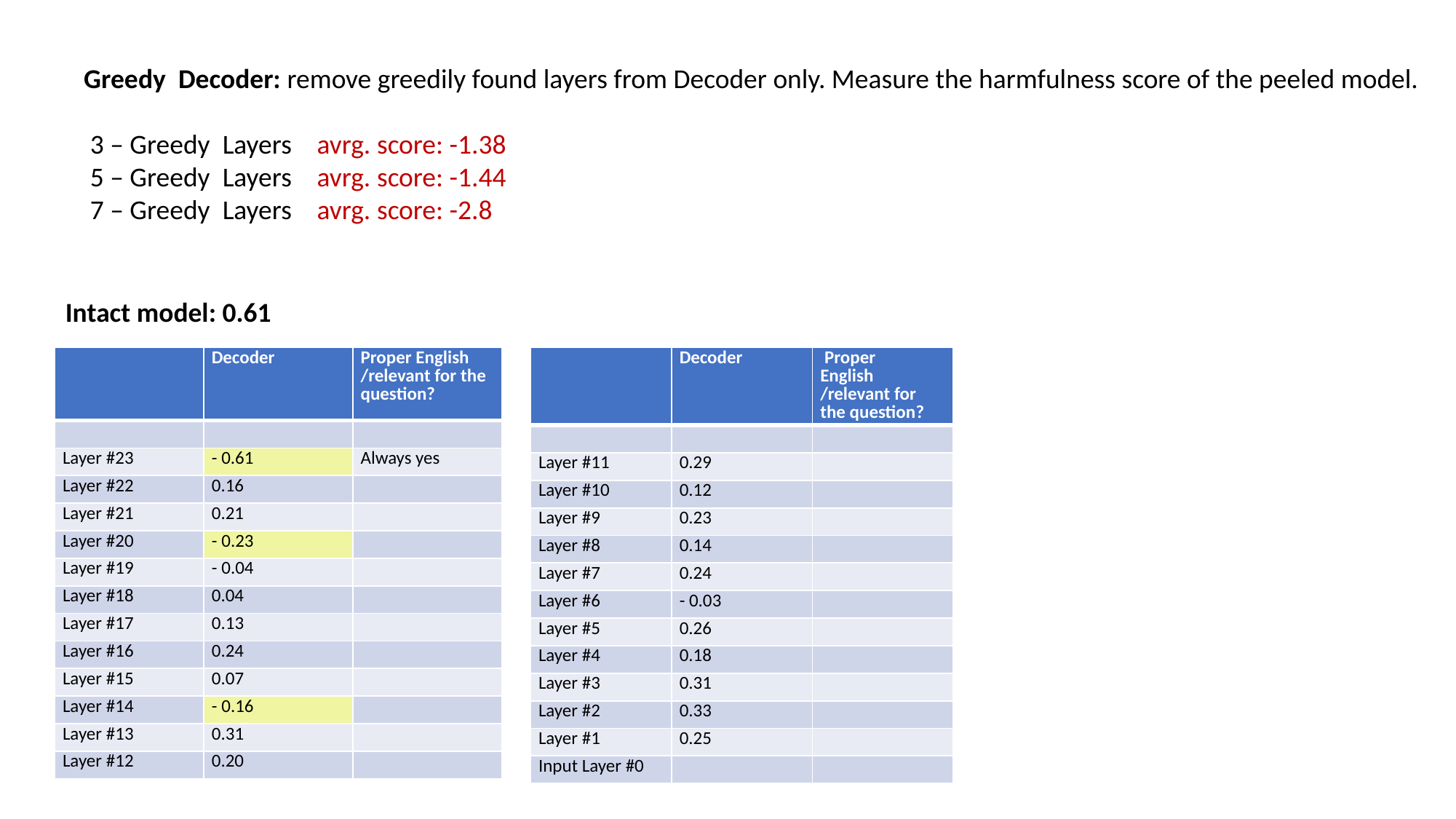

Greedy  Decoder: remove greedily found layers from Decoder only. Measure the harmfulness score of the peeled model.

 3 – Greedy  Layers    avrg. score: -1.38
 5 – Greedy  Layers    avrg. score: -1.44
 7 – Greedy  Layers    avrg. score: -2.8
Intact model: 0.61
|  | Decoder | Proper English /relevant for the question? |
| --- | --- | --- |
|  |  |  |
| Layer #23 | - 0.61 | Always yes |
| Layer #22 | 0.16 |  |
| Layer #21 | 0.21 |  |
| Layer #20 | - 0.23 |  |
| Layer #19 | - 0.04 |  |
| Layer #18 | 0.04 |  |
| Layer #17 | 0.13 |  |
| Layer #16 | 0.24 |  |
| Layer #15 | 0.07 |  |
| Layer #14 | - 0.16 |  |
| Layer #13 | 0.31 |  |
| Layer #12 | 0.20 |  |
|  | Decoder | Proper English /relevant for the question? |
| --- | --- | --- |
|  |  |  |
| Layer #11 | 0.29 |  |
| Layer #10 | 0.12 |  |
| Layer #9 | 0.23 |  |
| Layer #8 | 0.14 |  |
| Layer #7 | 0.24 |  |
| Layer #6 | - 0.03 |  |
| Layer #5 | 0.26 |  |
| Layer #4 | 0.18 |  |
| Layer #3 | 0.31 |  |
| Layer #2 | 0.33 |  |
| Layer #1 | 0.25 |  |
| Input Layer #0 |  |  |